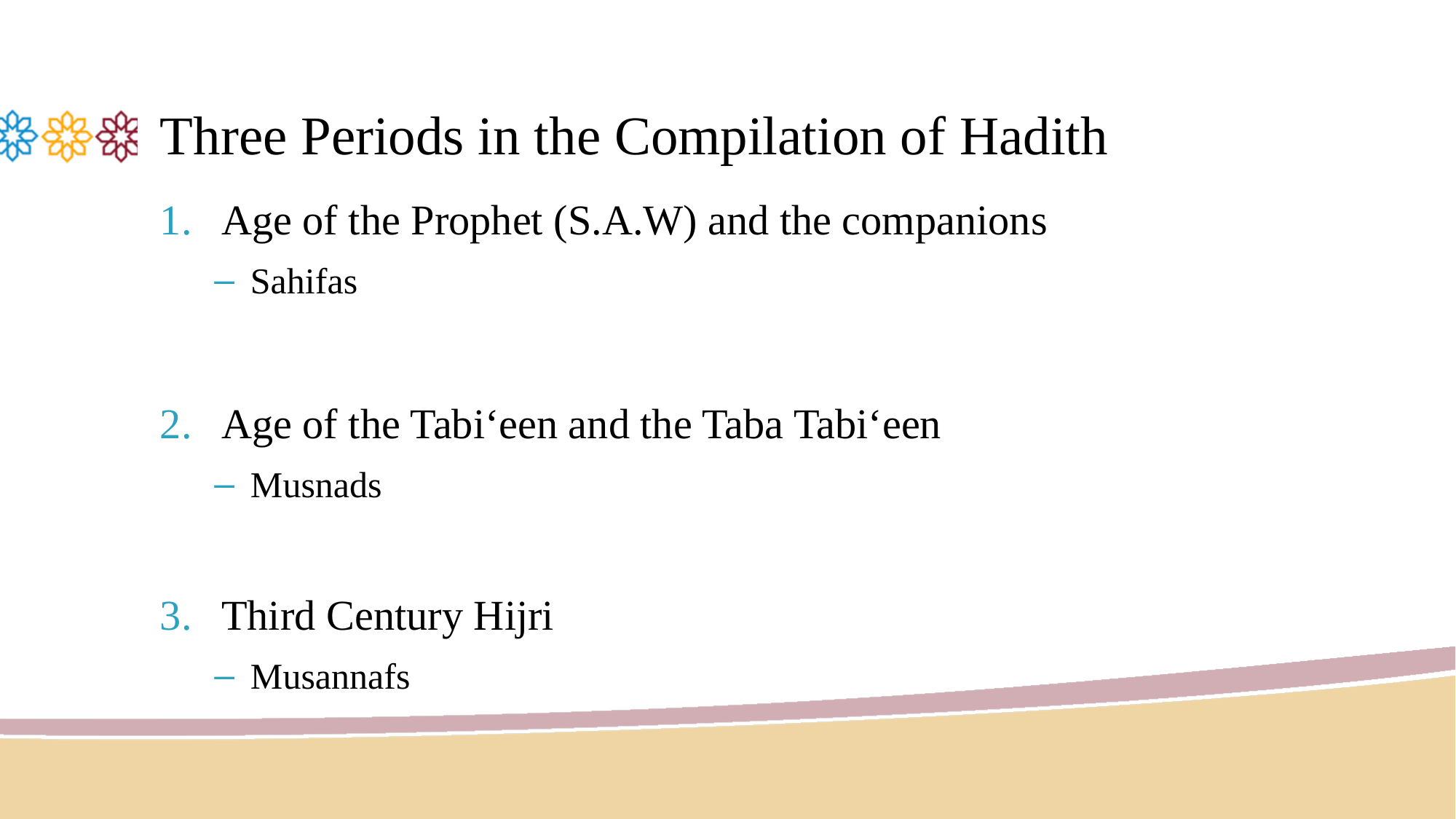

# Three Periods in the Compilation of Hadith
Age of the Prophet (S.A.W) and the companions
Sahifas

Age of the Tabi‘een and the Taba Tabi‘een
Musnads

Third Century Hijri
Musannafs